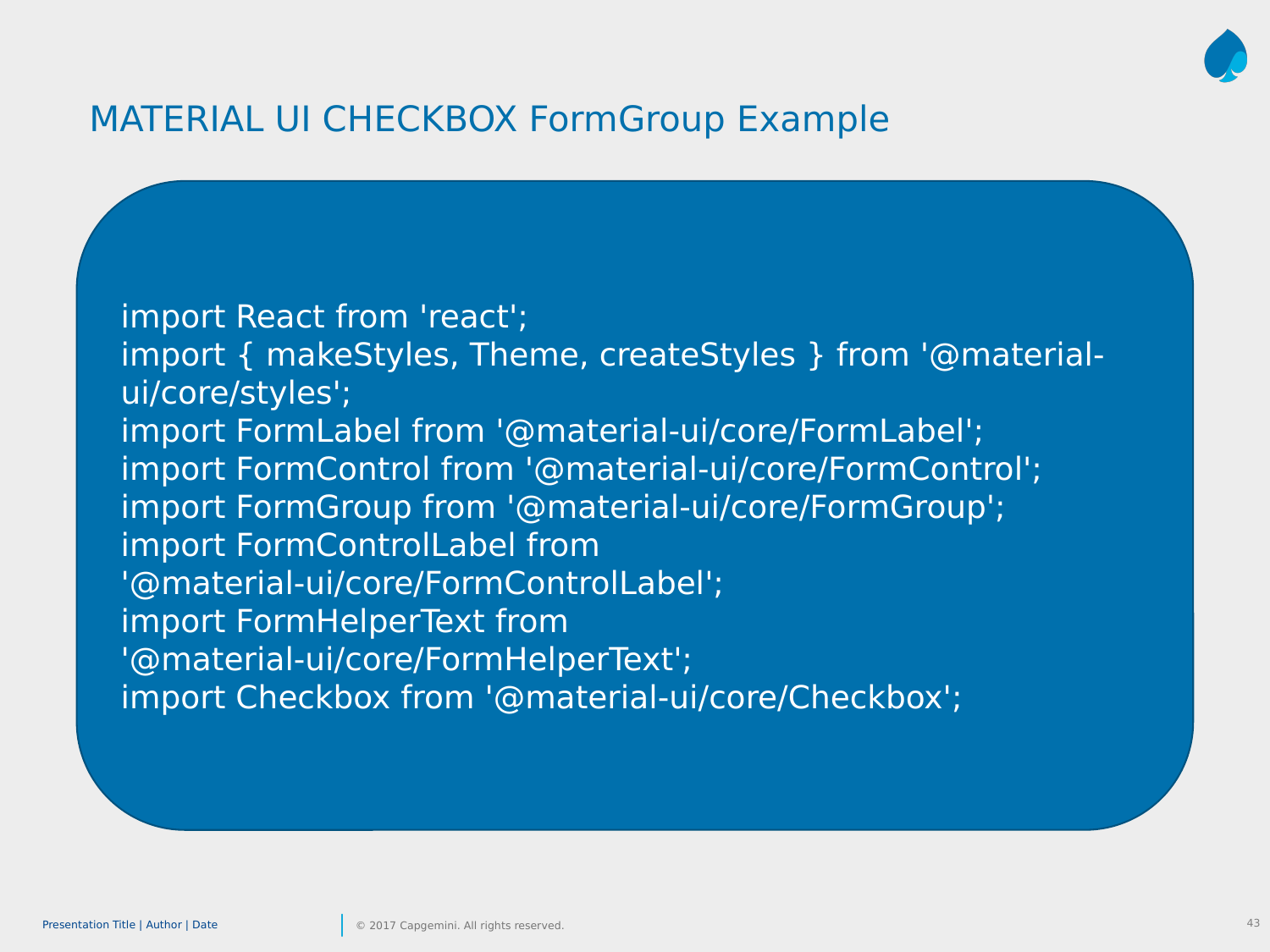

MATERIAL UI CHECKBOX FormGroup Example

import React from 'react';
import { makeStyles, Theme, createStyles } from '@material-ui/core/styles';
import FormLabel from '@material-ui/core/FormLabel';
import FormControl from '@material-ui/core/FormControl';
import FormGroup from '@material-ui/core/FormGroup';
import FormControlLabel from '@material-ui/core/FormControlLabel';
import FormHelperText from '@material-ui/core/FormHelperText';
import Checkbox from '@material-ui/core/Checkbox';